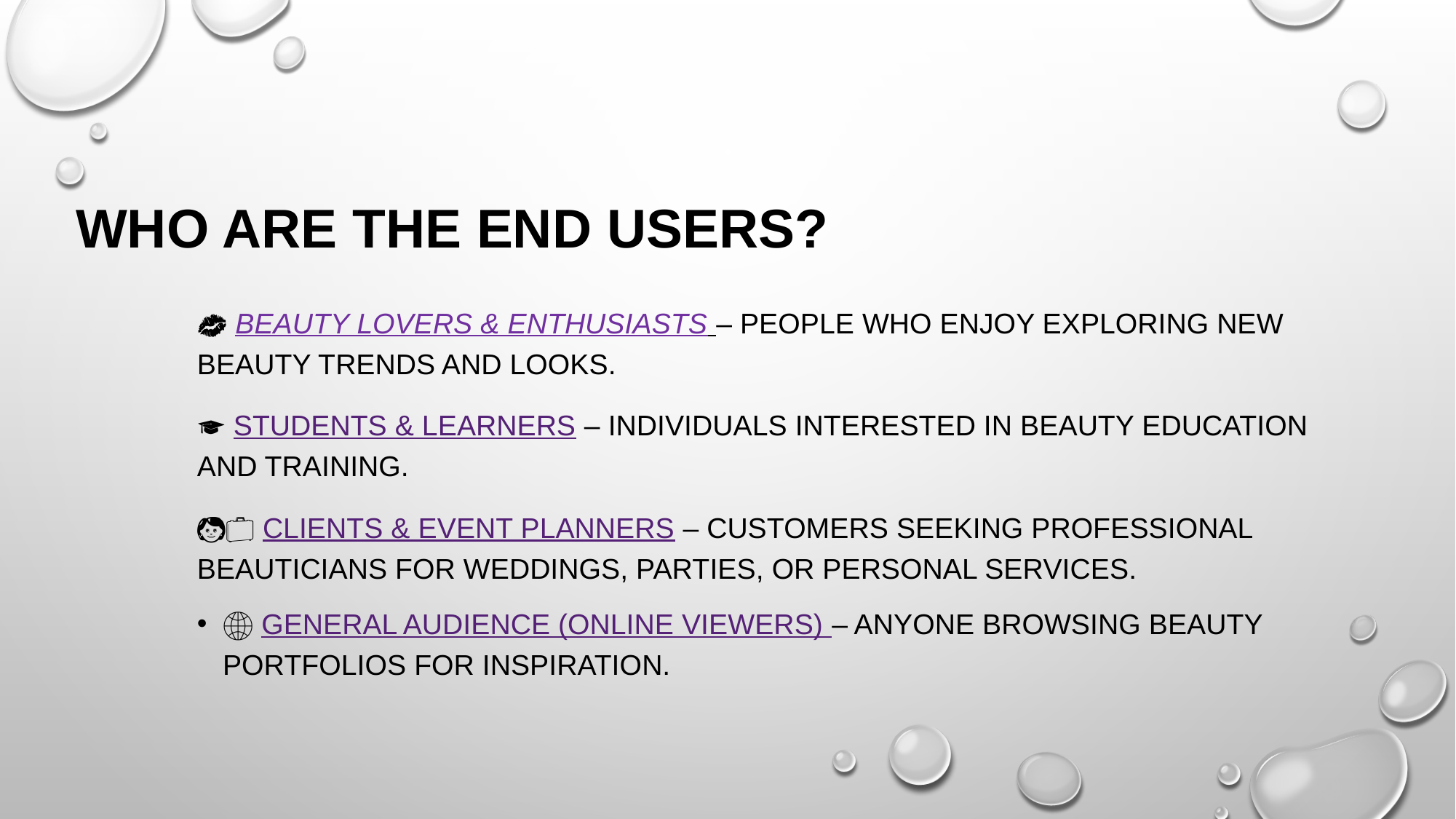

# WHO ARE THE END USERS?
💋 Beauty Lovers & Enthusiasts – people who enjoy exploring new beauty trends and looks.
🎓 Students & Learners – individuals interested in beauty education and training.
👩‍💼 Clients & Event Planners – customers seeking professional beauticians for weddings, parties, or personal services.
🌐 General Audience (Online Viewers) – anyone browsing beauty portfolios for inspiration.